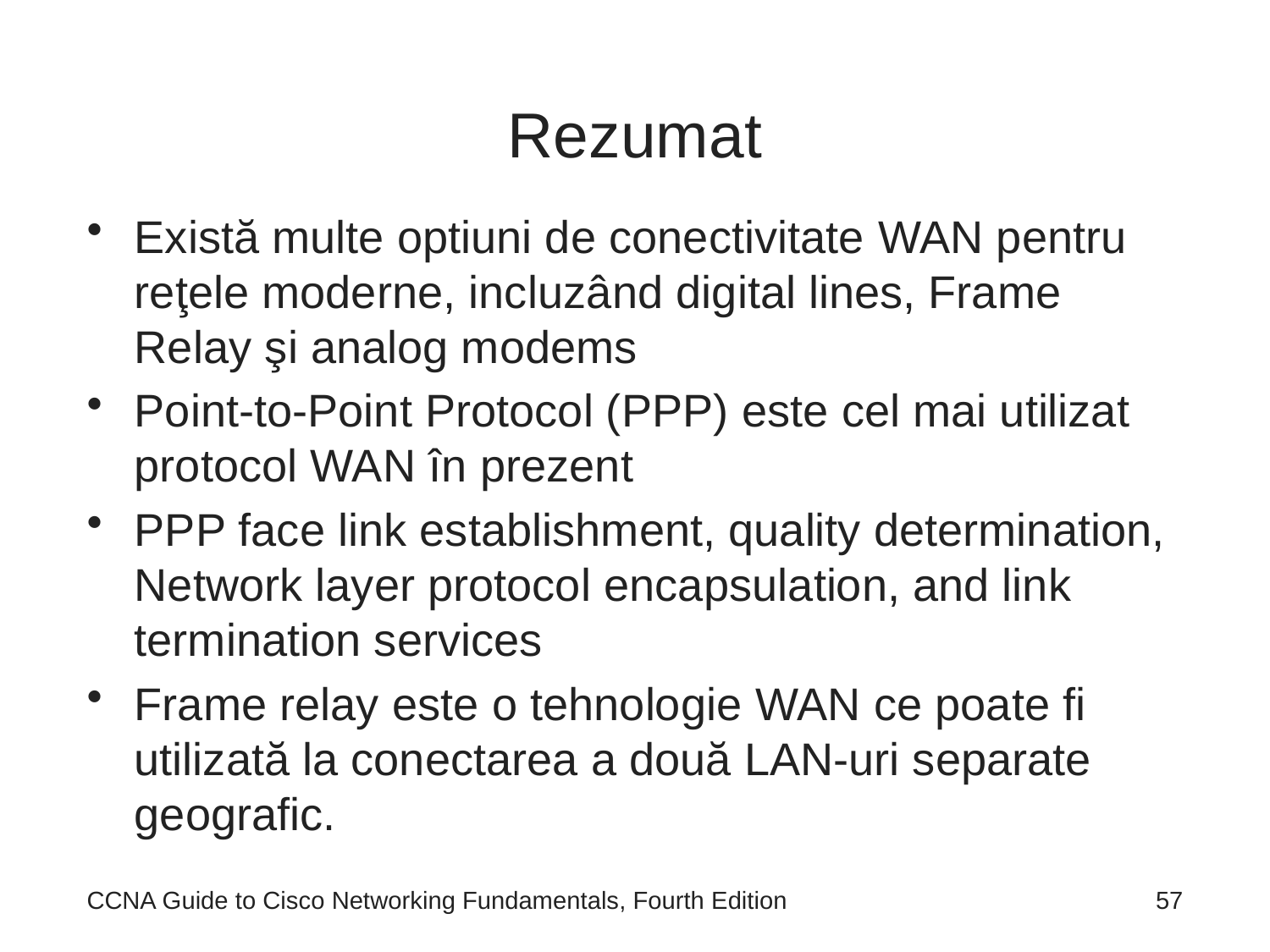

# Rezumat
Există multe optiuni de conectivitate WAN pentru reţele moderne, incluzând digital lines, Frame Relay şi analog modems
Point-to-Point Protocol (PPP) este cel mai utilizat  protocol WAN în prezent
PPP face link establishment, quality determination, Network layer protocol encapsulation, and link termination services
Frame relay este o tehnologie WAN ce poate fi utilizată la conectarea a două LAN-uri separate geografic.
CCNA Guide to Cisco Networking Fundamentals, Fourth Edition
57